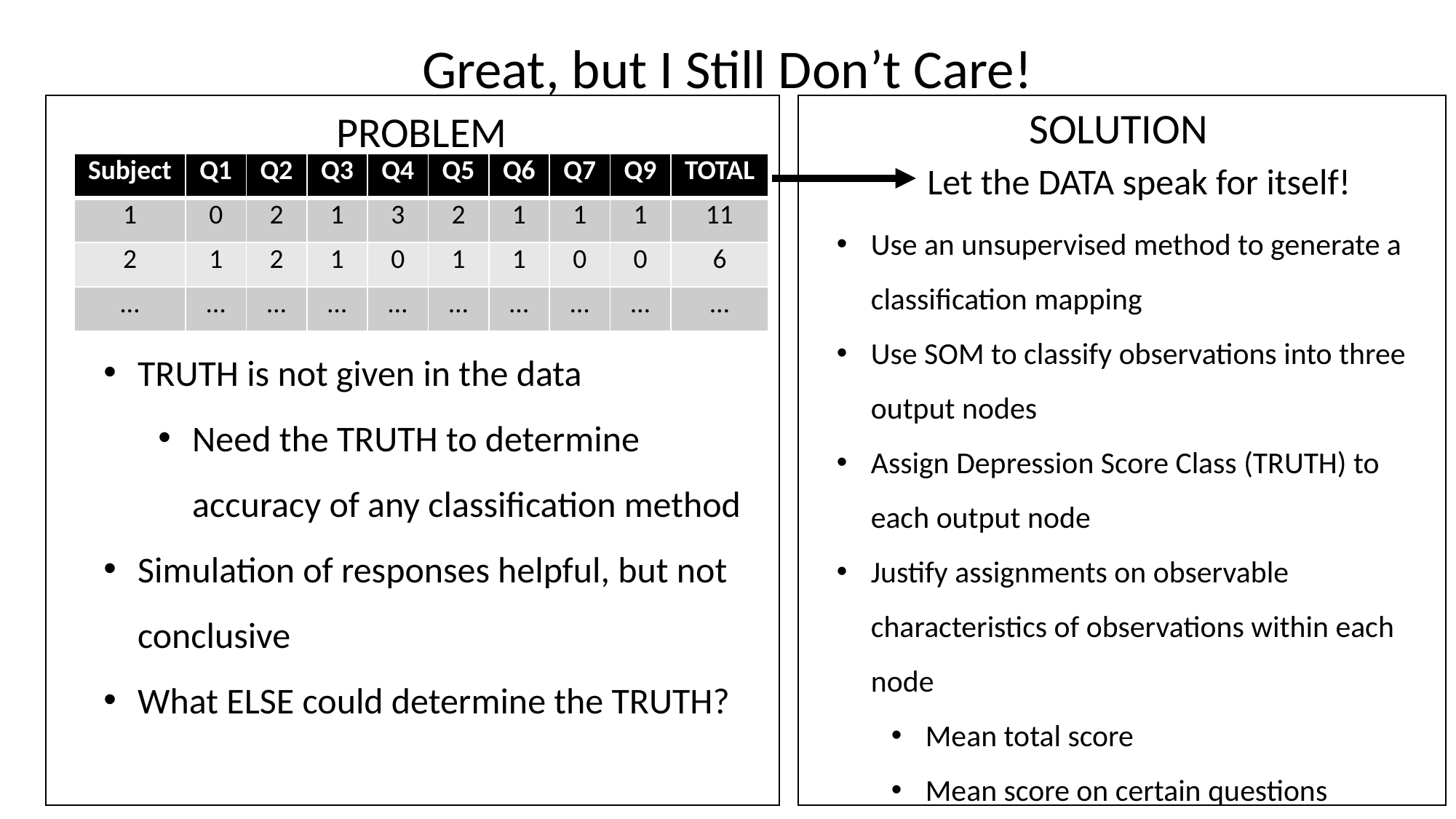

Great, but I Still Don’t Care!

SOLUTION
PROBLEM
Let the DATA speak for itself!
| Subject | Q1 | Q2 | Q3 | Q4 | Q5 | Q6 | Q7 | Q9 | TOTAL |
| --- | --- | --- | --- | --- | --- | --- | --- | --- | --- |
| 1 | 0 | 2 | 1 | 3 | 2 | 1 | 1 | 1 | 11 |
| 2 | 1 | 2 | 1 | 0 | 1 | 1 | 0 | 0 | 6 |
| … | … | … | … | … | … | … | … | … | … |
Use an unsupervised method to generate a classification mapping
Use SOM to classify observations into three output nodes
Assign Depression Score Class (TRUTH) to each output node
Justify assignments on observable characteristics of observations within each node
Mean total score
Mean score on certain questions
TRUTH is not given in the data
Need the TRUTH to determine accuracy of any classification method
Simulation of responses helpful, but not conclusive
What ELSE could determine the TRUTH?